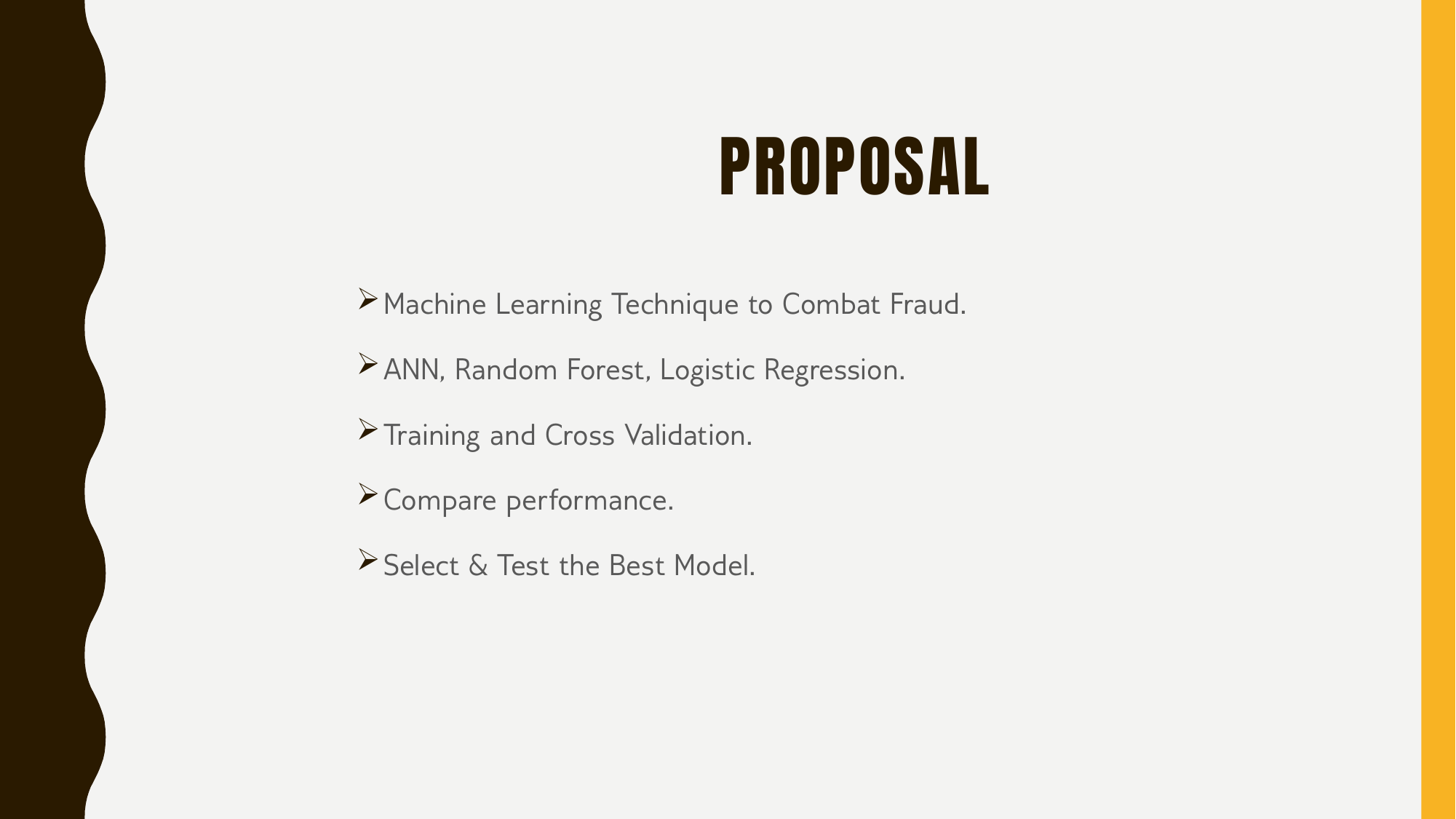

# Proposal
Machine Learning Technique to Combat Fraud.
ANN, Random Forest, Logistic Regression.
Training and Cross Validation.
Compare performance.
Select & Test the Best Model.